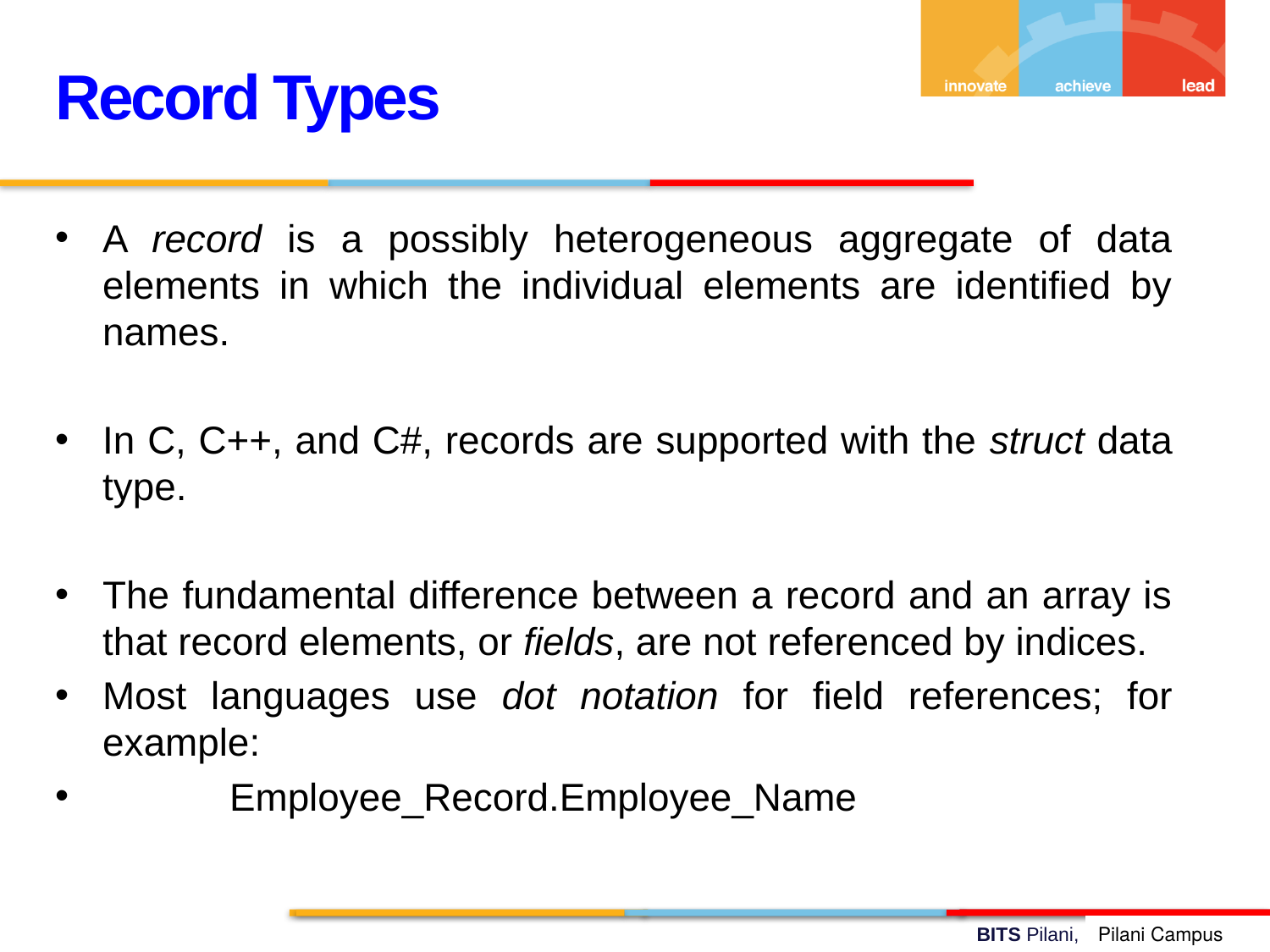

Record Types
A record is a possibly heterogeneous aggregate of data elements in which the individual elements are identified by names.

In C, C++, and C#, records are supported with the struct data type.

The fundamental difference between a record and an array is that record elements, or fields, are not referenced by indices.
Most languages use dot notation for field references; for example:
	Employee_Record.Employee_Name

Pilani Campus